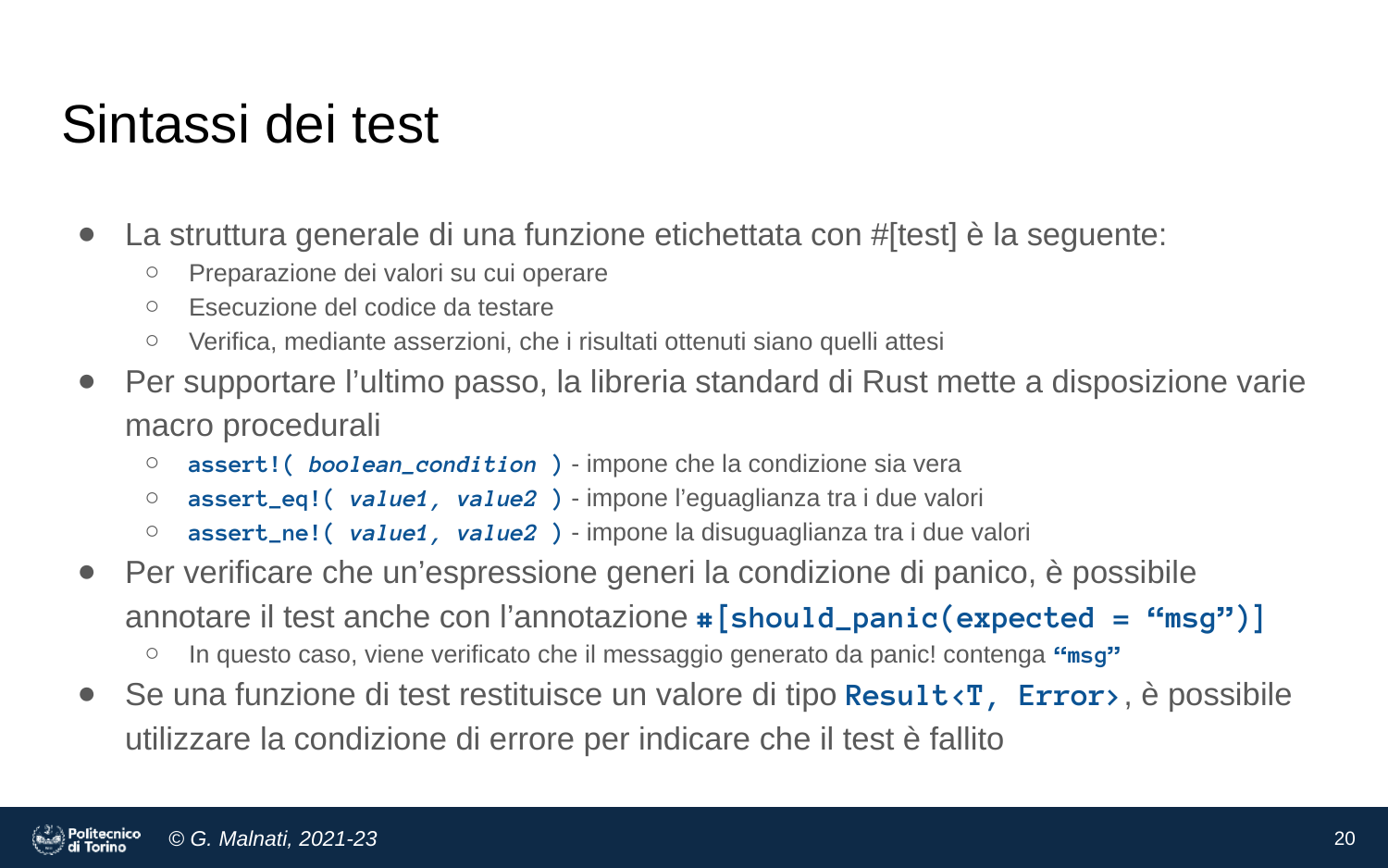

# Sintassi dei test
La struttura generale di una funzione etichettata con #[test] è la seguente:
Preparazione dei valori su cui operare
Esecuzione del codice da testare
Verifica, mediante asserzioni, che i risultati ottenuti siano quelli attesi
Per supportare l’ultimo passo, la libreria standard di Rust mette a disposizione varie macro procedurali
assert!( boolean_condition ) - impone che la condizione sia vera
assert_eq!( value1, value2 ) - impone l’eguaglianza tra i due valori
assert_ne!( value1, value2 ) - impone la disuguaglianza tra i due valori
Per verificare che un’espressione generi la condizione di panico, è possibile annotare il test anche con l’annotazione #[should_panic(expected = “msg”)]
In questo caso, viene verificato che il messaggio generato da panic! contenga “msg”
Se una funzione di test restituisce un valore di tipo Result<T, Error>, è possibile utilizzare la condizione di errore per indicare che il test è fallito
20